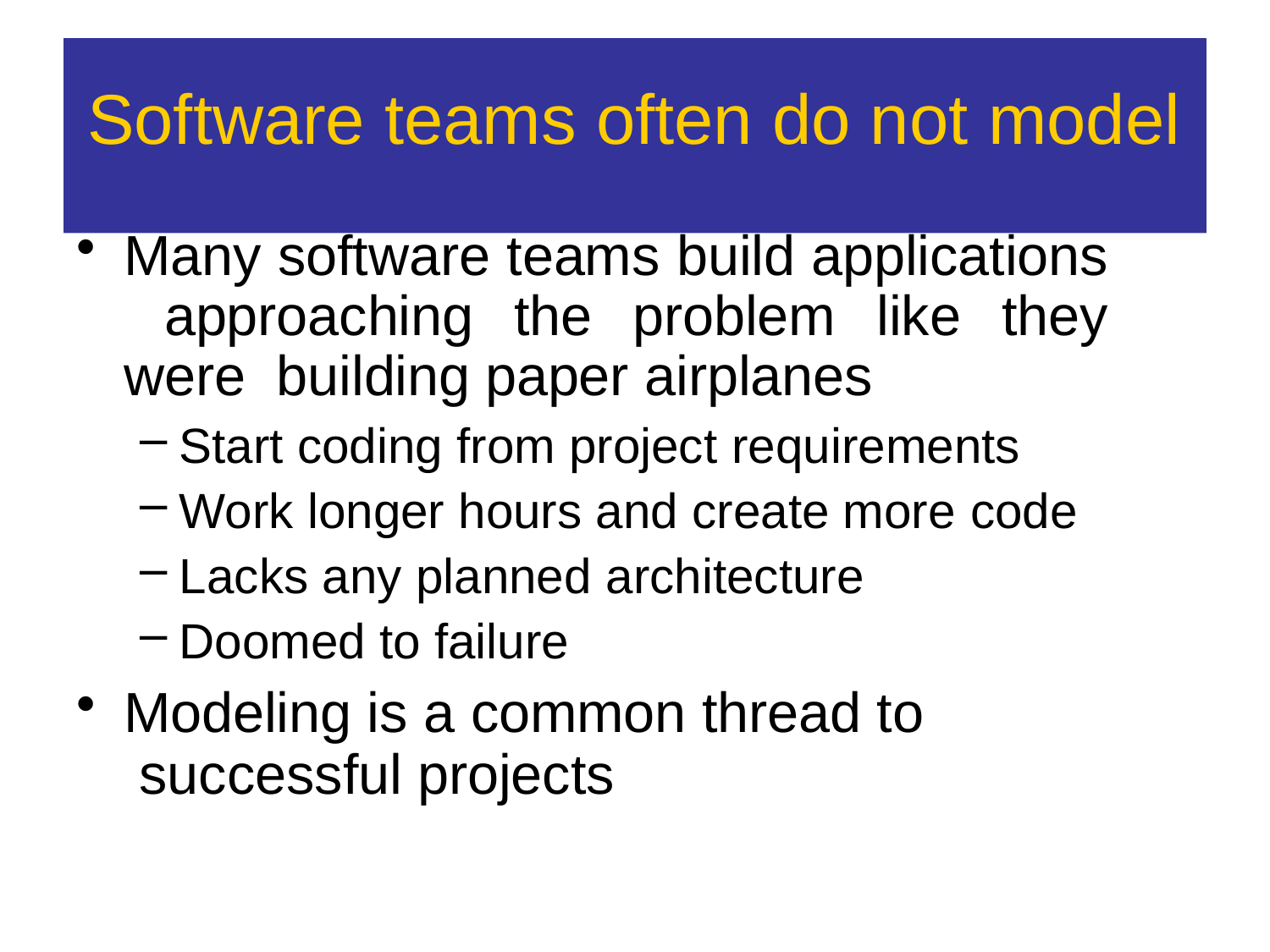

# Software teams often do not model
Many software teams build applications  approaching the problem like they were  building paper airplanes
Start coding from project requirements
Work longer hours and create more code
Lacks any planned architecture
Doomed to failure
Modeling is a common thread to  successful projects